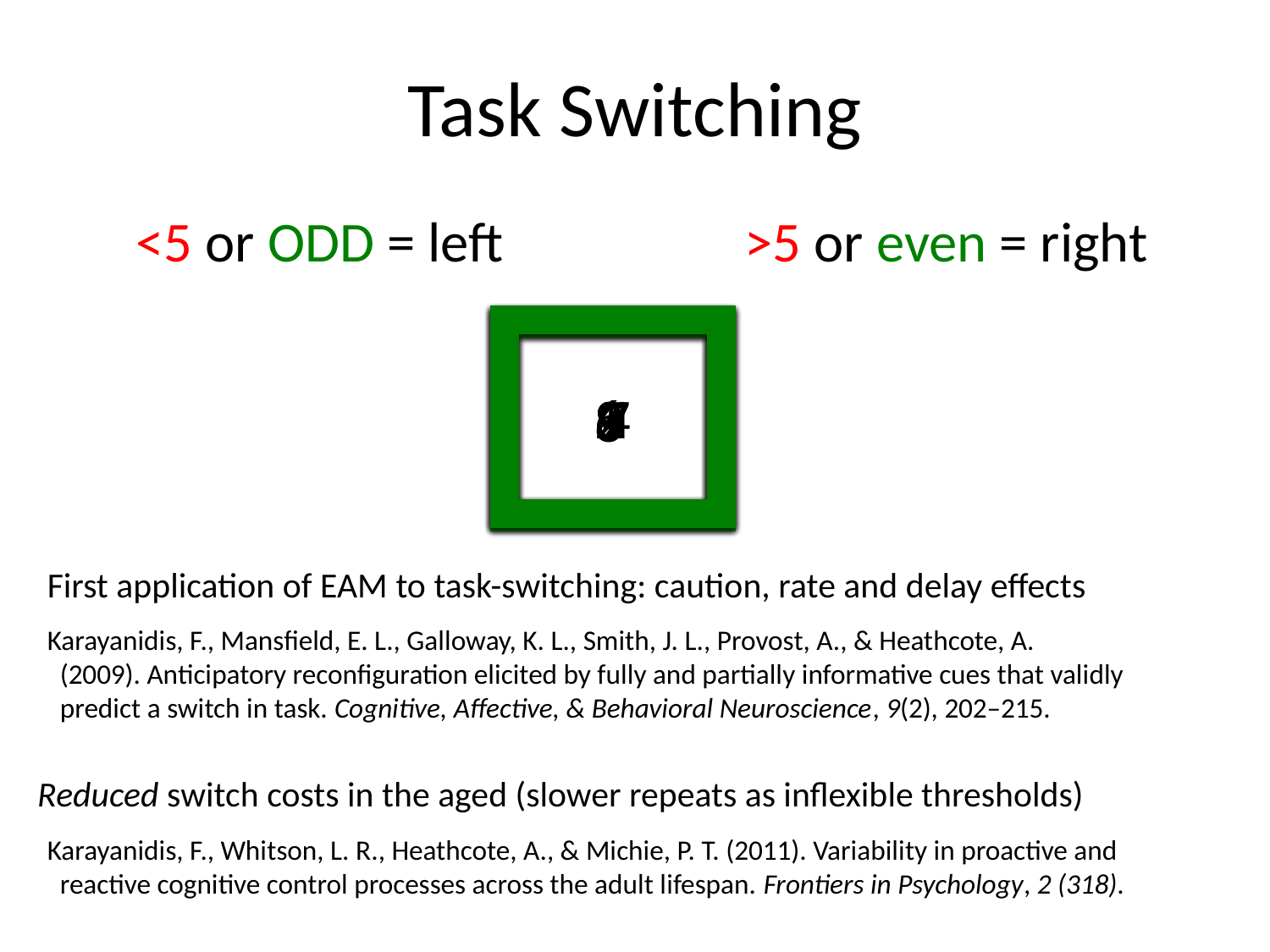

# Task Switching
<5 or ODD = left                   >5 or even = right

1
3
7
2
6
4
9
8
First application of EAM to task-switching: caution, rate and delay effects
Karayanidis, F., Mansfield, E. L., Galloway, K. L., Smith, J. L., Provost, A., & Heathcote, A.
  (2009). Anticipatory reconfiguration elicited by fully and partially informative cues that validly
  predict a switch in task. Cognitive, Affective, & Behavioral Neuroscience, 9(2), 202–215.
Reduced switch costs in the aged (slower repeats as inflexible thresholds)
Karayanidis, F., Whitson, L. R., Heathcote, A., & Michie, P. T. (2011). Variability in proactive and
  reactive cognitive control processes across the adult lifespan. Frontiers in Psychology, 2 (318).